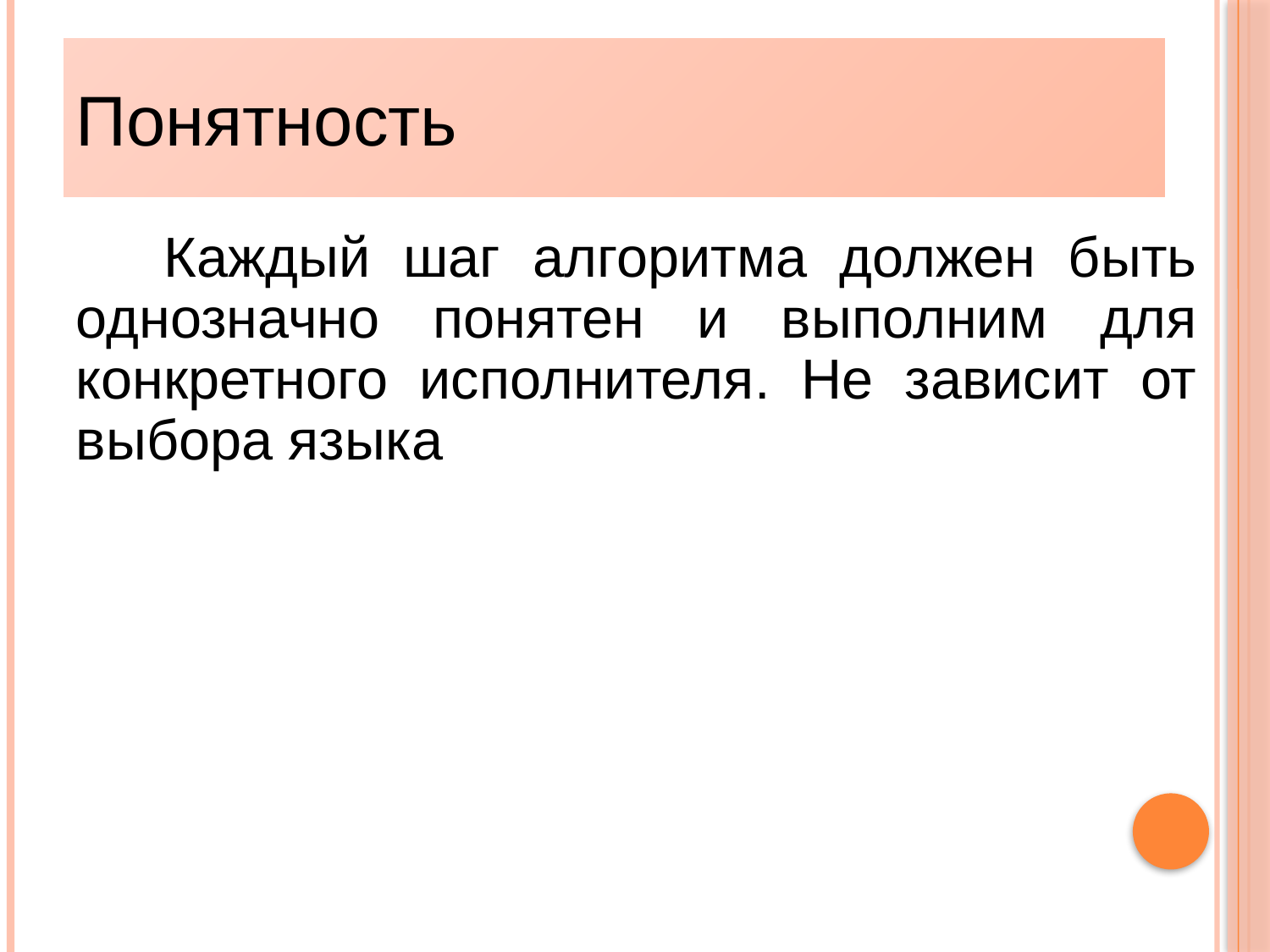

# Понятность
Понятность
Каждый шаг алгоритма должен быть однозначно понятен и выполним для конкретного исполнителя. Не зависит от выбора языка